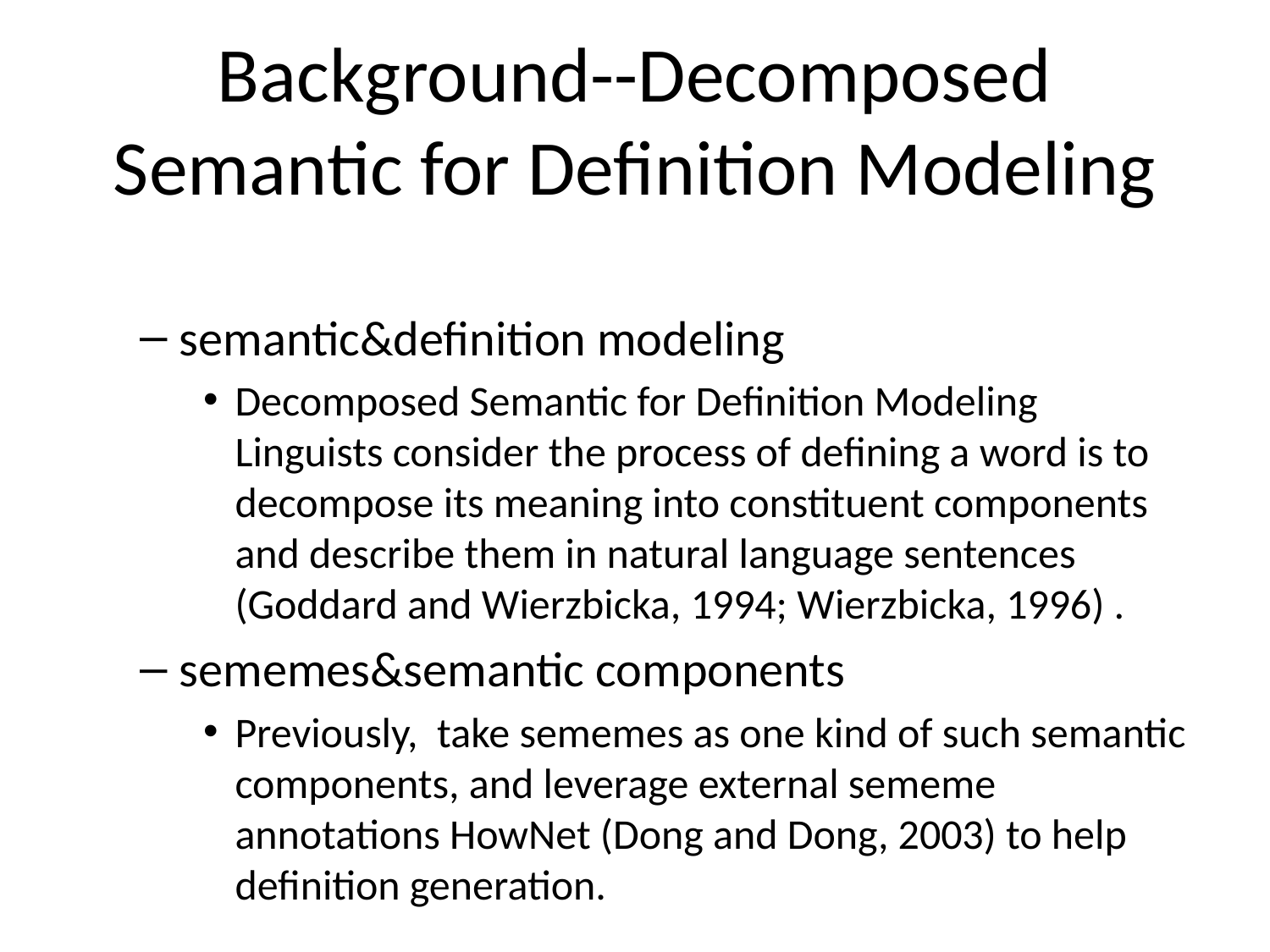

# Background--Decomposed Semantic for Definition Modeling

semantic&definition modeling
Decomposed Semantic for Definition Modeling Linguists consider the process of defining a word is to decompose its meaning into constituent components and describe them in natural language sentences (Goddard and Wierzbicka, 1994; Wierzbicka, 1996) .
sememes&semantic components
Previously,  take sememes as one kind of such semantic components, and leverage external sememe annotations HowNet (Dong and Dong, 2003) to help definition generation.